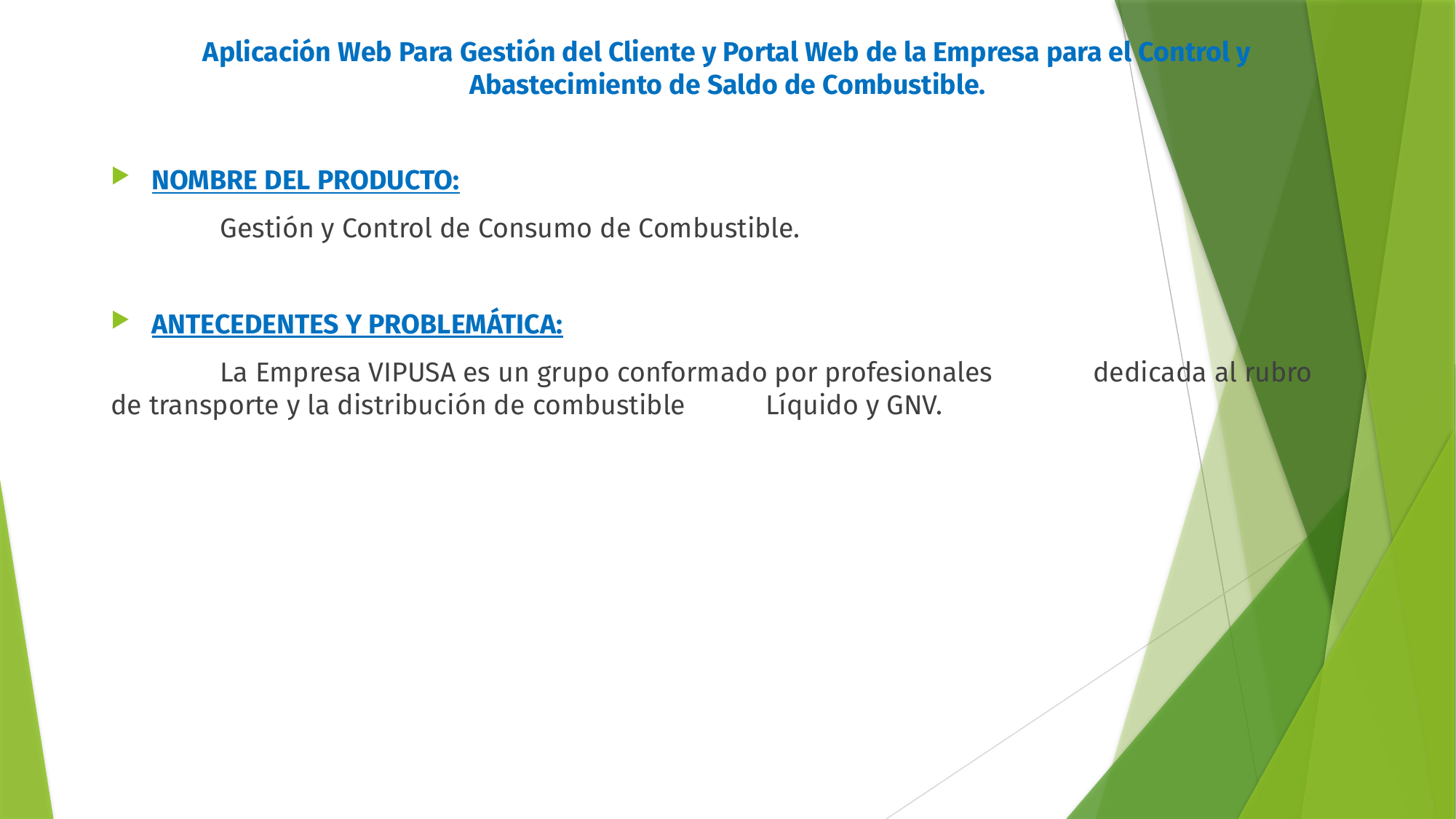

Aplicación Web Para Gestión del Cliente y Portal Web de la Empresa para el Control y Abastecimiento de Saldo de Combustible.

NOMBRE DEL PRODUCTO:
	Gestión y Control de Consumo de Combustible.

ANTECEDENTES Y PROBLEMÁTICA:
	La Empresa VIPUSA es un grupo conformado por profesionales 	dedicada al rubro de transporte y la distribución de combustible 	Líquido y GNV.